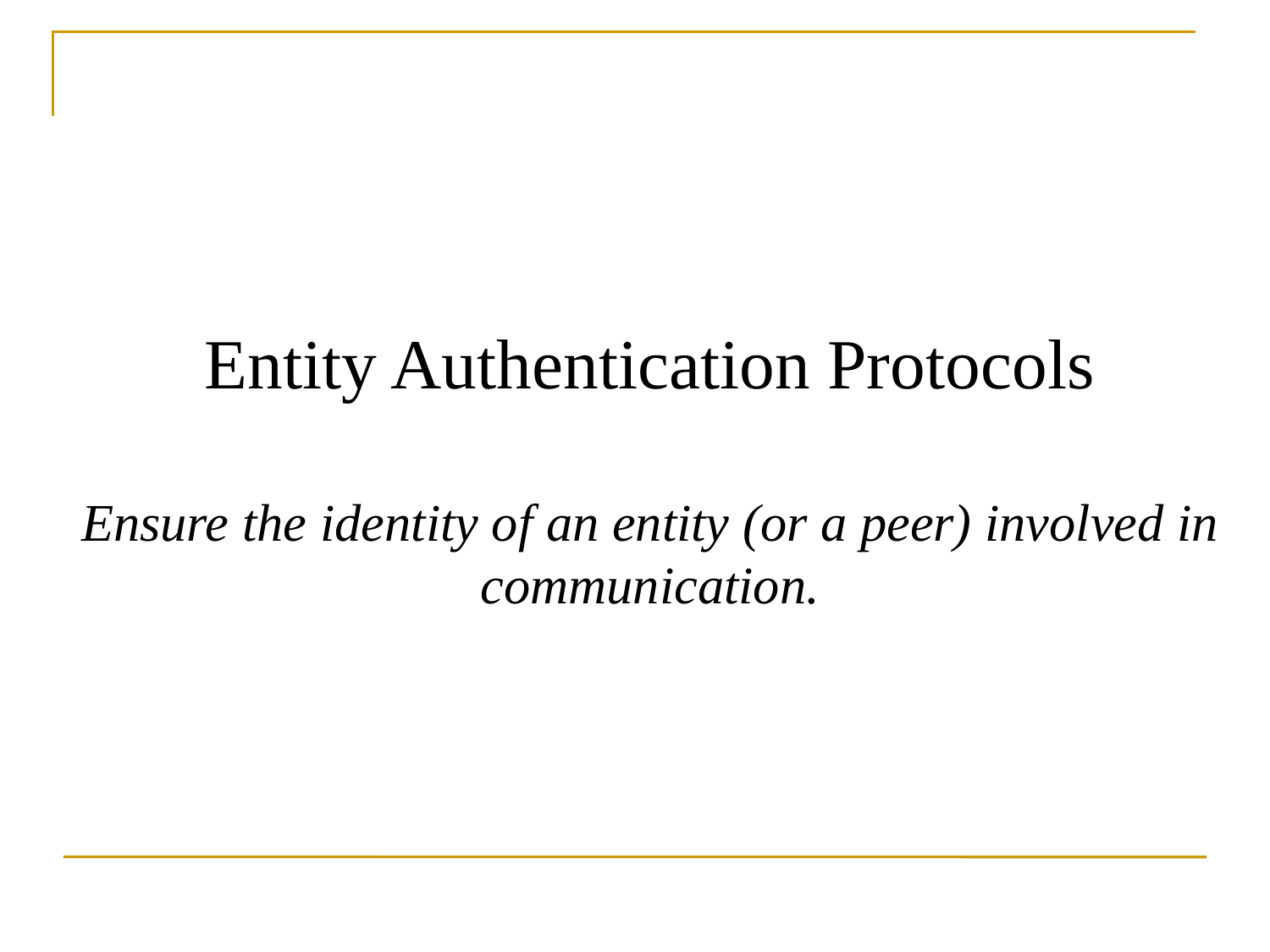

Entity Authentication Protocols
Ensure the identity of an entity (or a peer) involved in communication.